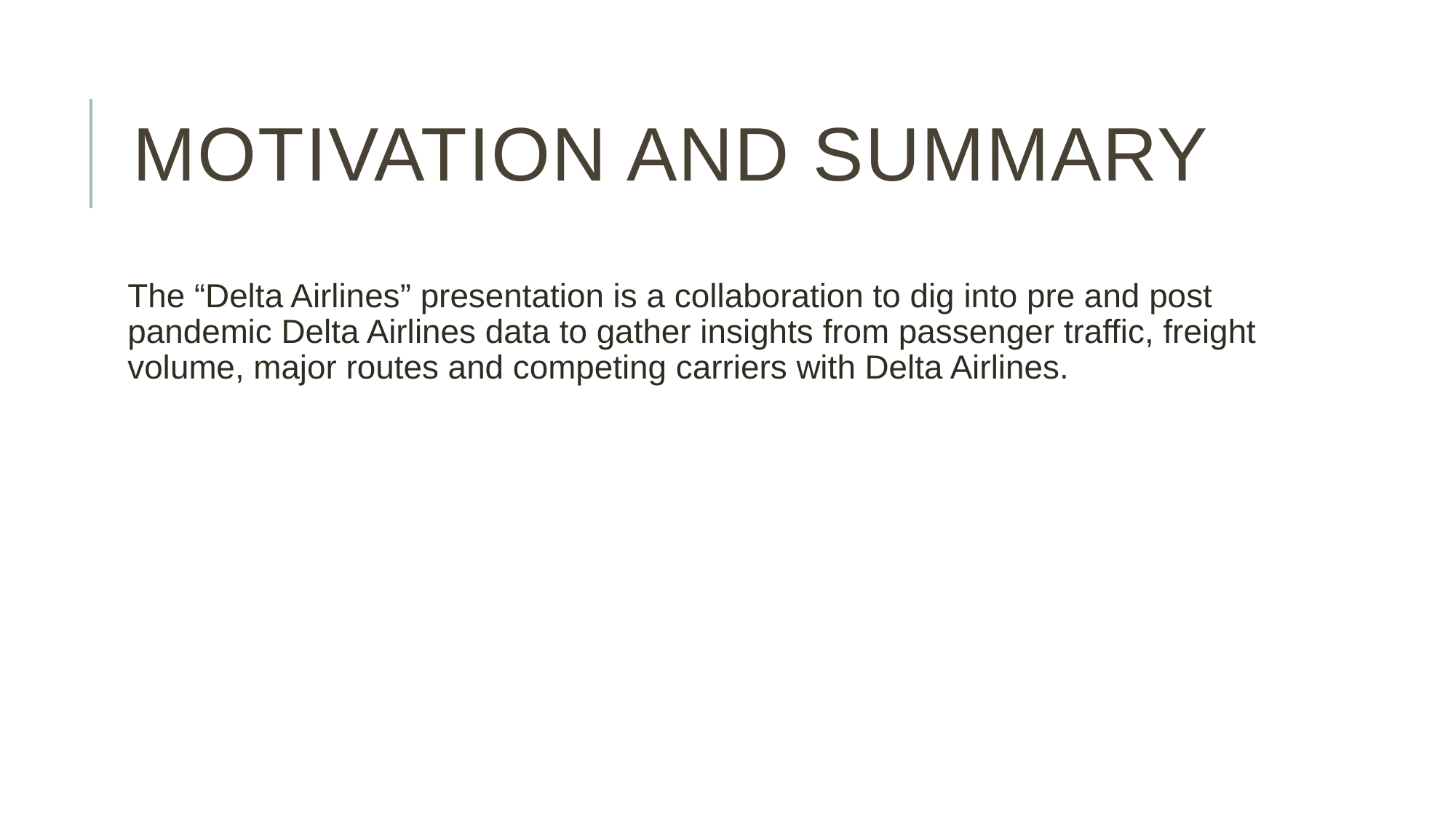

# Motivation and Summary
The “Delta Airlines” presentation is a collaboration to dig into pre and post pandemic Delta Airlines data to gather insights from passenger traffic, freight volume, major routes and competing carriers with Delta Airlines.